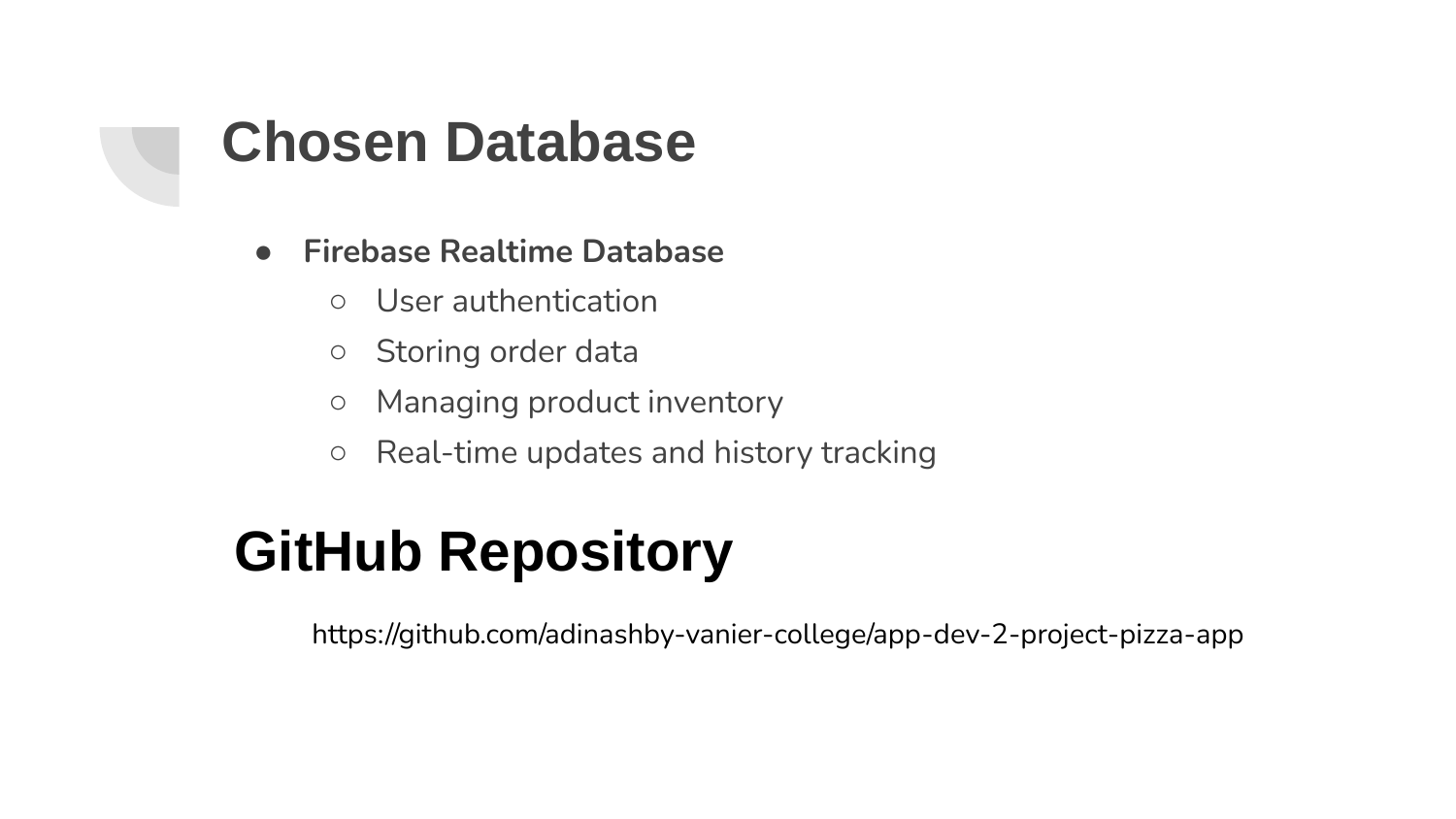

# Chosen Database
Firebase Realtime Database
User authentication
Storing order data
Managing product inventory
Real-time updates and history tracking

GitHub Repository
https://github.com/adinashby-vanier-college/app-dev-2-project-pizza-app